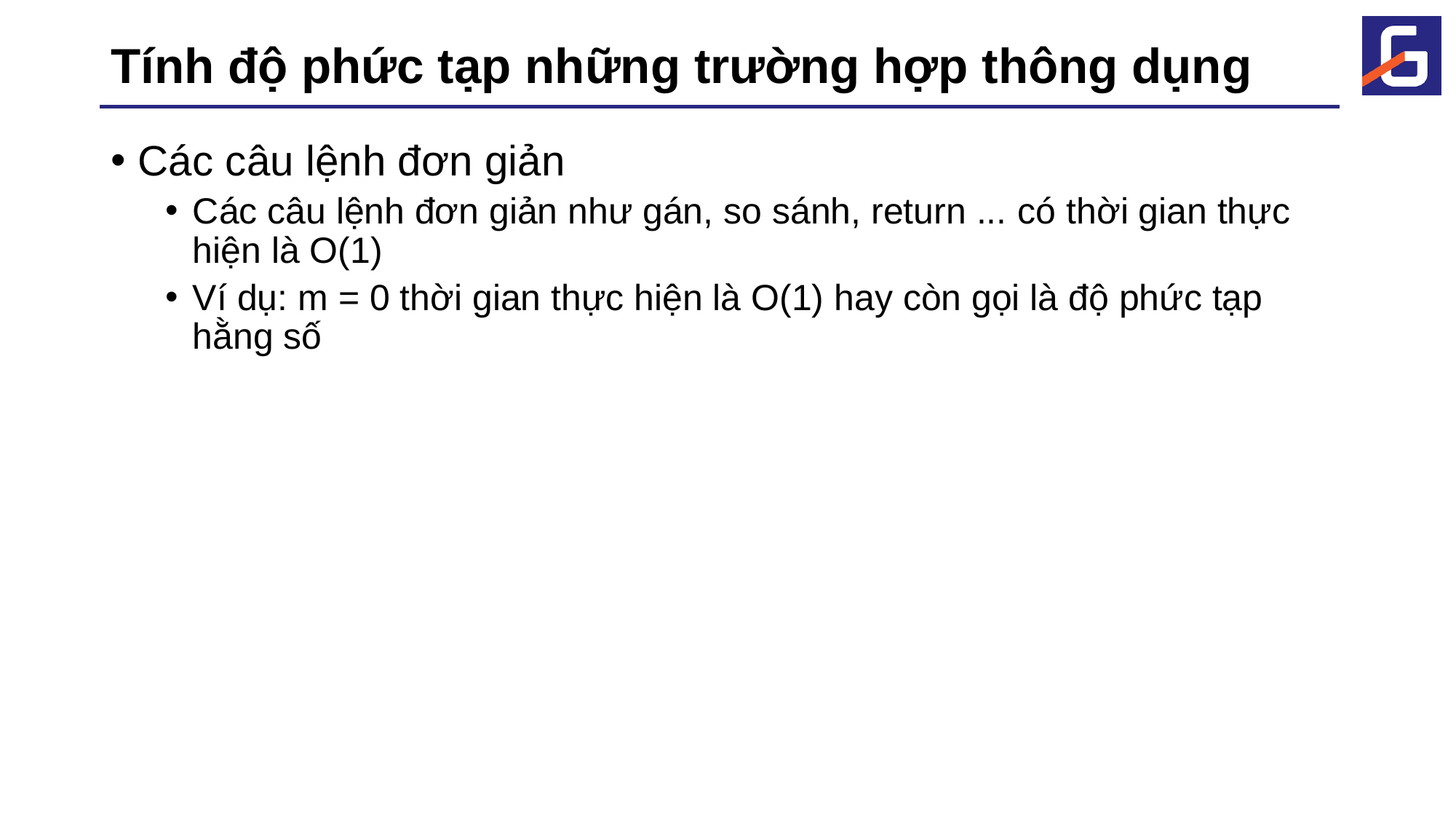

# Tính độ phức tạp những trường hợp thông dụng
Các câu lệnh đơn giản
Các câu lệnh đơn giản như gán, so sánh, return ... có thời gian thực hiện là O(1)
Ví dụ: m = 0 thời gian thực hiện là O(1) hay còn gọi là độ phức tạp hằng số